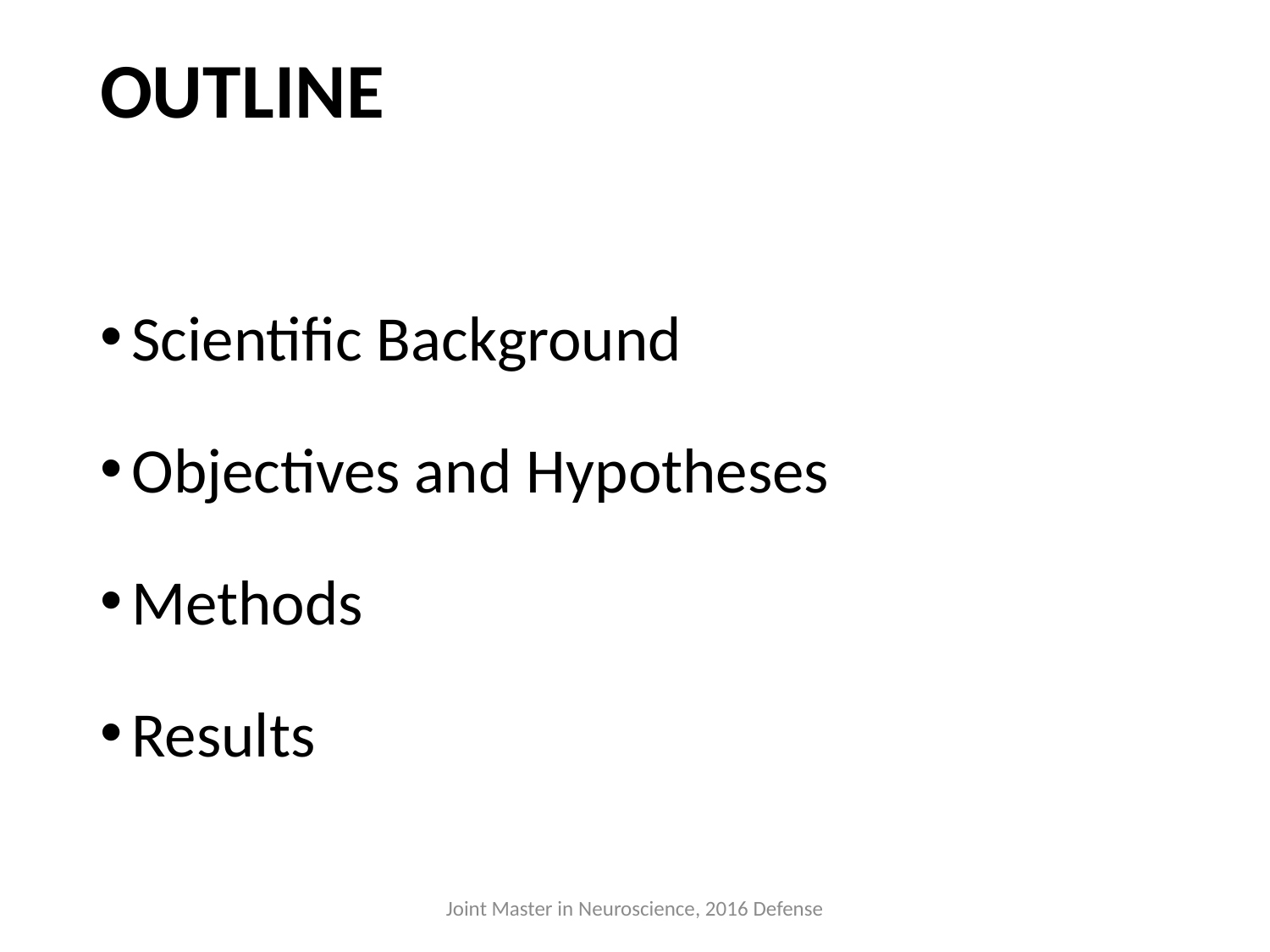

# OUTLINE
Scientific Background
Objectives and Hypotheses
Methods
Results
Joint Master in Neuroscience, 2016 Defense
2